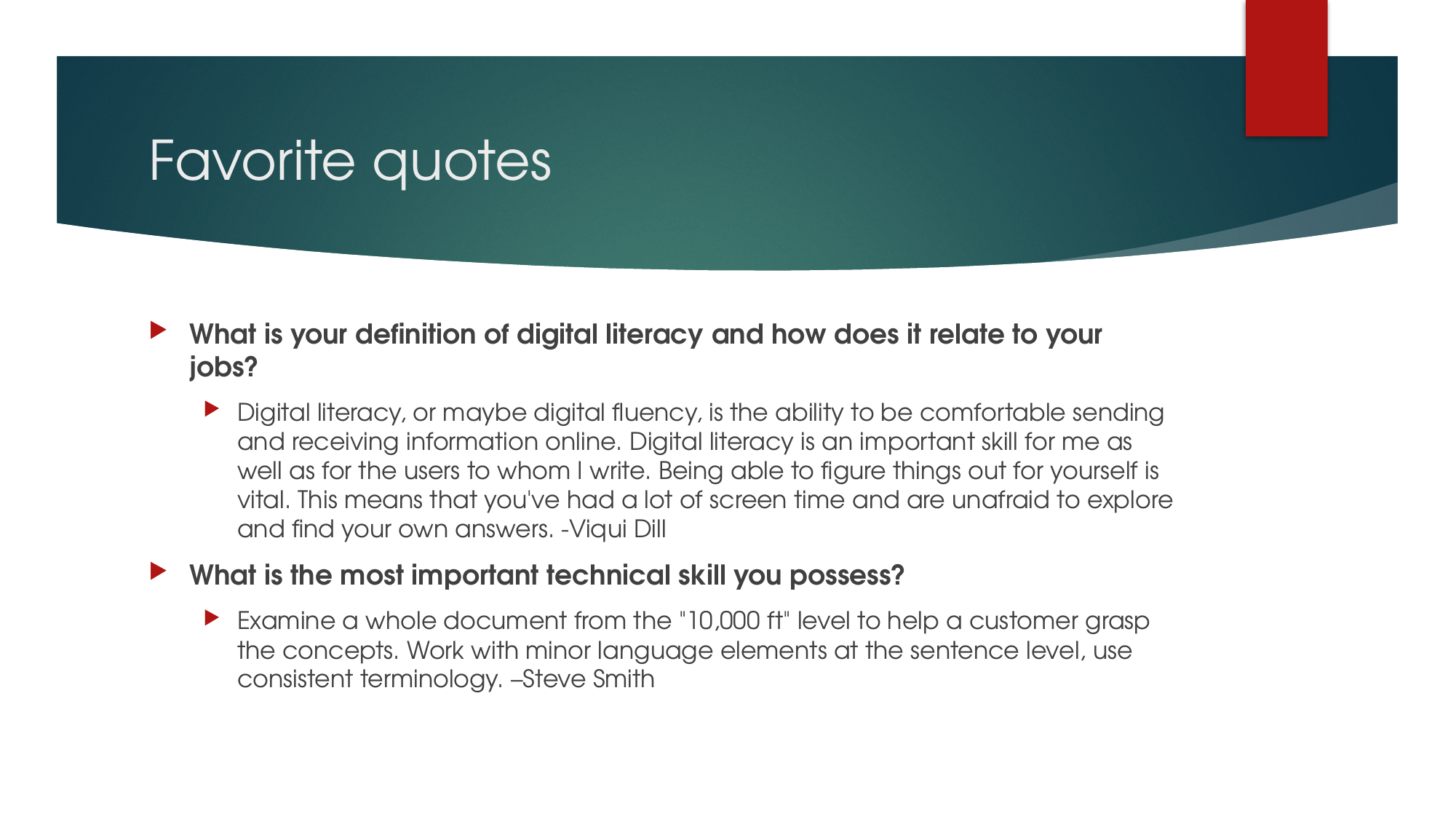

# Favorite quotes
What is your definition of digital literacy and how does it relate to your jobs?
Digital literacy, or maybe digital fluency, is the ability to be comfortable sending and receiving information online. Digital literacy is an important skill for me as well as for the users to whom I write. Being able to figure things out for yourself is vital. This means that you've had a lot of screen time and are unafraid to explore and find your own answers. -Viqui Dill
What is the most important technical skill you possess?
Examine a whole document from the "10,000 ft" level to help a customer grasp the concepts. Work with minor language elements at the sentence level, use consistent terminology. –Steve Smith